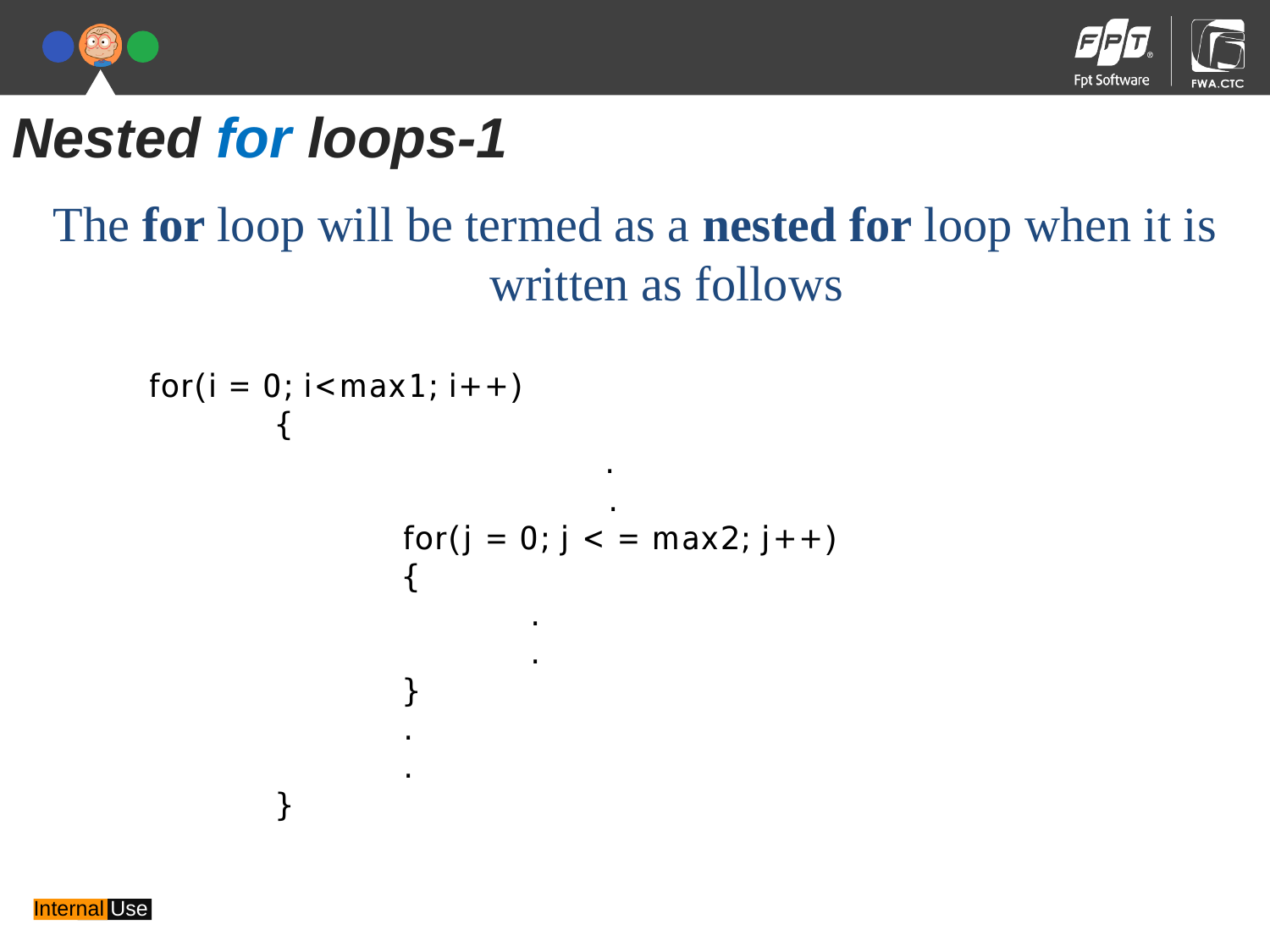

Nested for loops-1
The for loop will be termed as a nested for loop when it is written as follows
for(i = 0; i<max1; i++)
	{
			        .
		                      .
		for(j = 0; j < = max2; j++)
		{
			.
			.
		}
		.
		.
	}